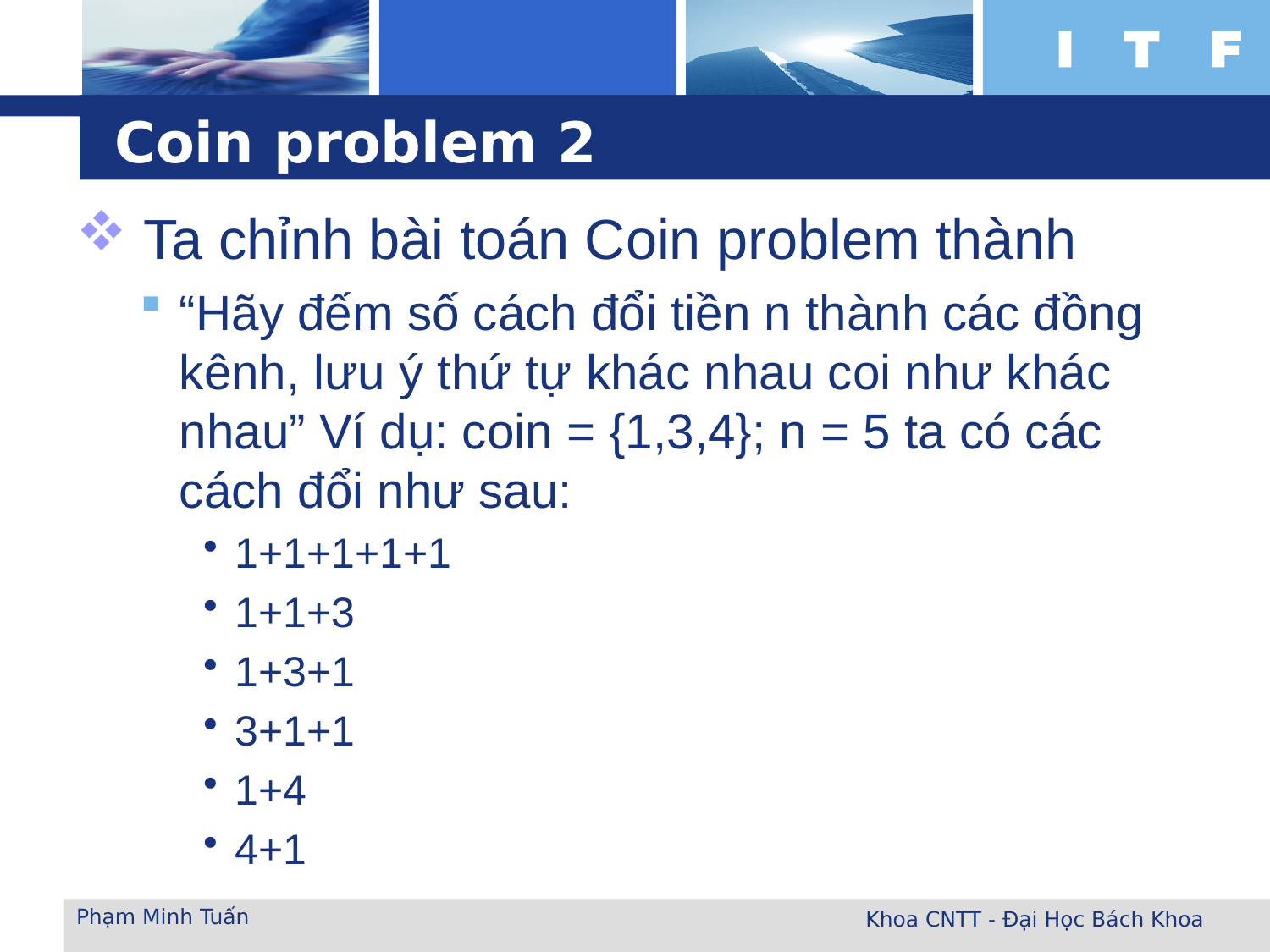

# Coin problem 2
 Ta chỉnh bài toán Coin problem thành
“Hãy đếm số cách đổi tiền n thành các đồng kênh, lưu ý thứ tự khác nhau coi như khác nhau” Ví dụ: coin = {1,3,4}; n = 5 ta có các cách đổi như sau:
1+1+1+1+1
1+1+3
1+3+1
3+1+1
1+4
4+1
Phạm Minh Tuấn
Khoa CNTT - Đại Học Bách Khoa